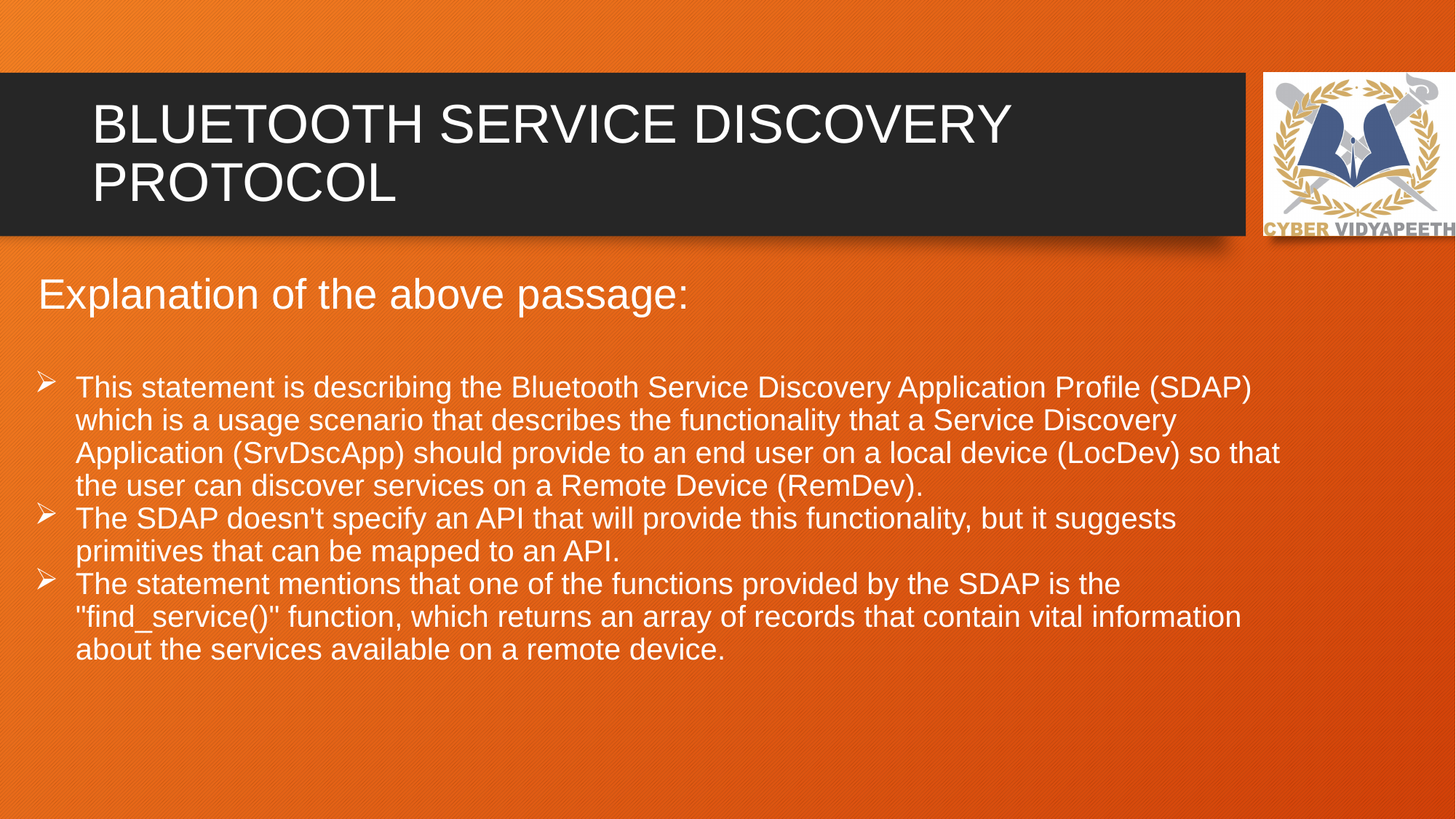

# BLUETOOTH SERVICE DISCOVERY PROTOCOL
Explanation of the above passage:
This statement is describing the Bluetooth Service Discovery Application Profile (SDAP) which is a usage scenario that describes the functionality that a Service Discovery Application (SrvDscApp) should provide to an end user on a local device (LocDev) so that the user can discover services on a Remote Device (RemDev).
The SDAP doesn't specify an API that will provide this functionality, but it suggests primitives that can be mapped to an API.
The statement mentions that one of the functions provided by the SDAP is the "find_service()" function, which returns an array of records that contain vital information about the services available on a remote device.